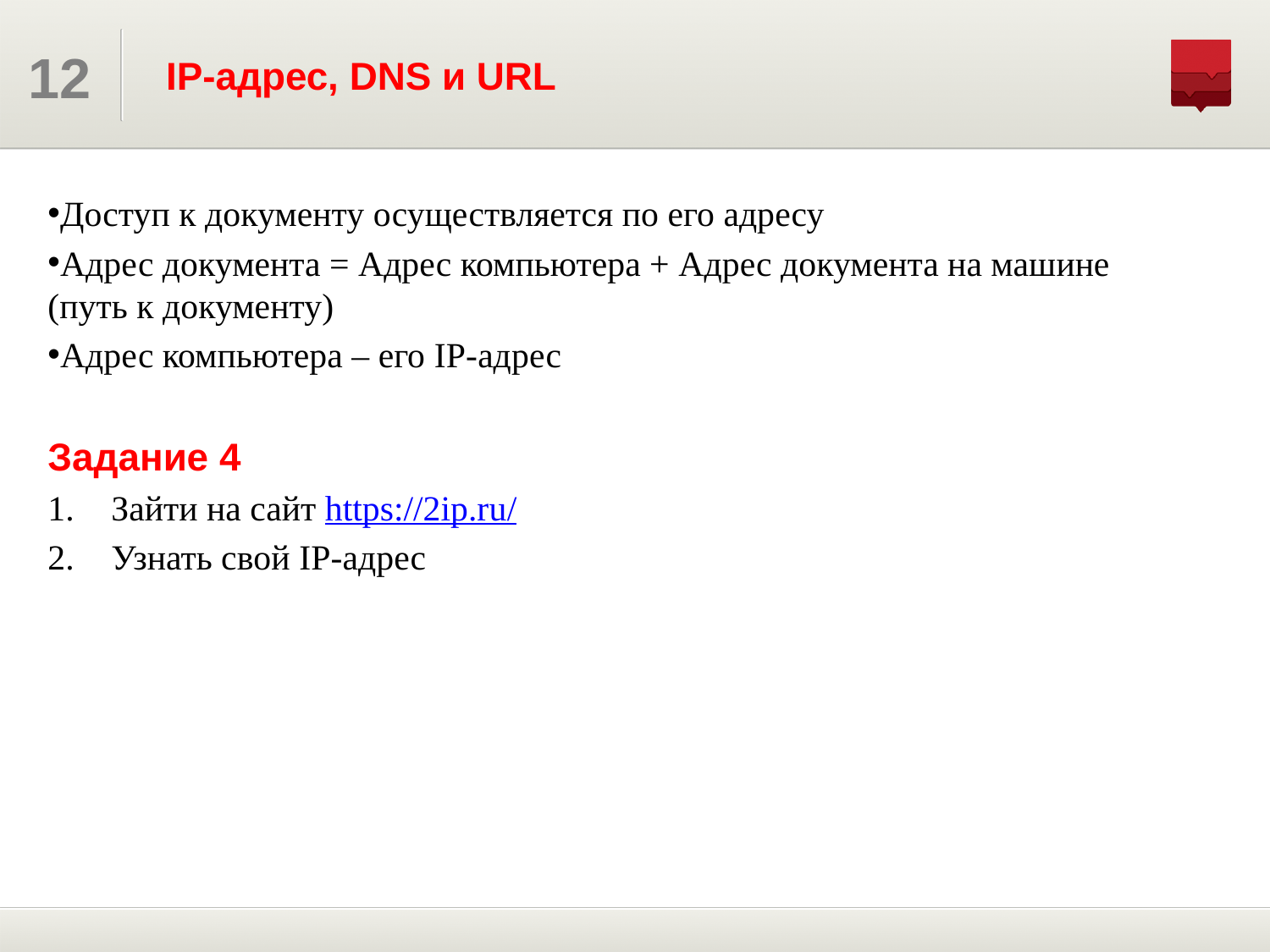

# IP-адрес, DNS и URL
Доступ к документу осуществляется по его адресу
Адрес документа = Адрес компьютера + Адрес документа на машине (путь к документу)
Адрес компьютера – его IP-адрес

Задание 4
Зайти на сайт https://2ip.ru/
Узнать свой IP-адрес